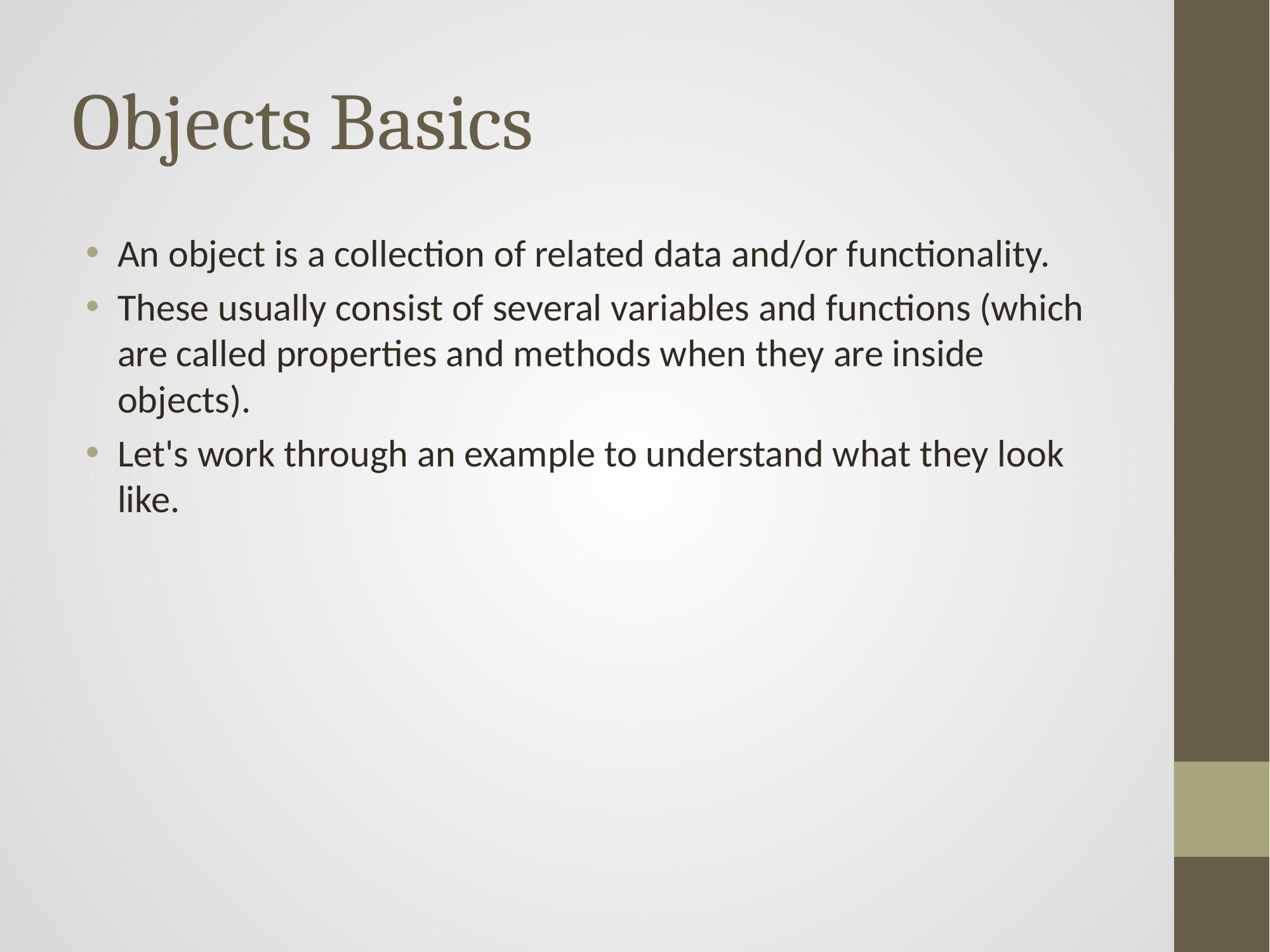

# Objects Basics
An object is a collection of related data and/or functionality.
These usually consist of several variables and functions (which are called properties and methods when they are inside objects).
Let's work through an example to understand what they look like.